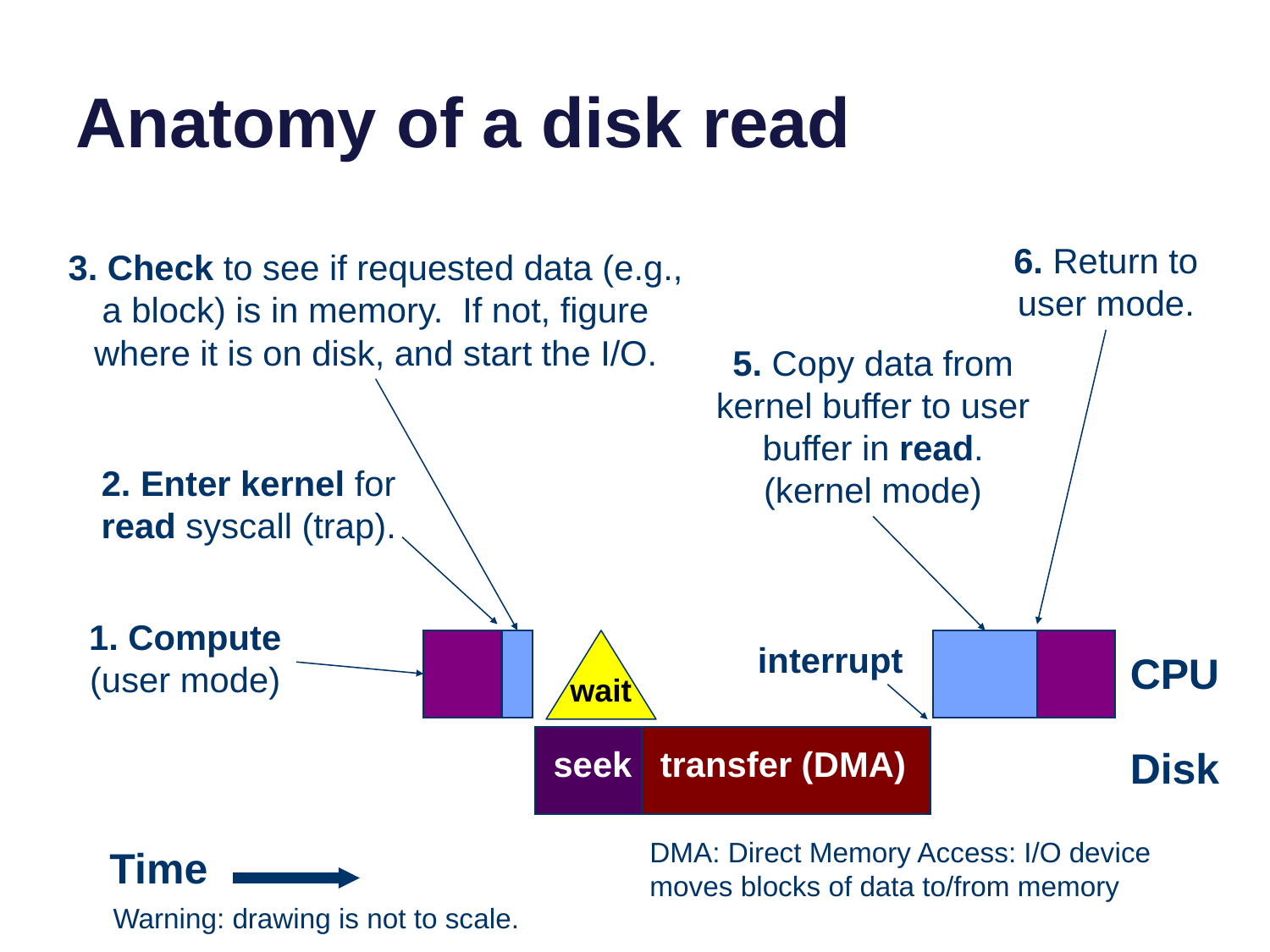

# Anatomy of a disk read
6. Return to user mode.
3. Check to see if requested data (e.g., a block) is in memory.  If not, figure where it is on disk, and start the I/O.
5. Copy data from kernel buffer to user buffer in read.
(kernel mode)
2. Enter kernel for read syscall (trap).
1. Compute
(user mode)

wait
interrupt
CPU

Disk
seek
transfer (DMA)
DMA: Direct Memory Access: I/O device moves blocks of data to/from memory
Time
Warning: drawing is not to scale.